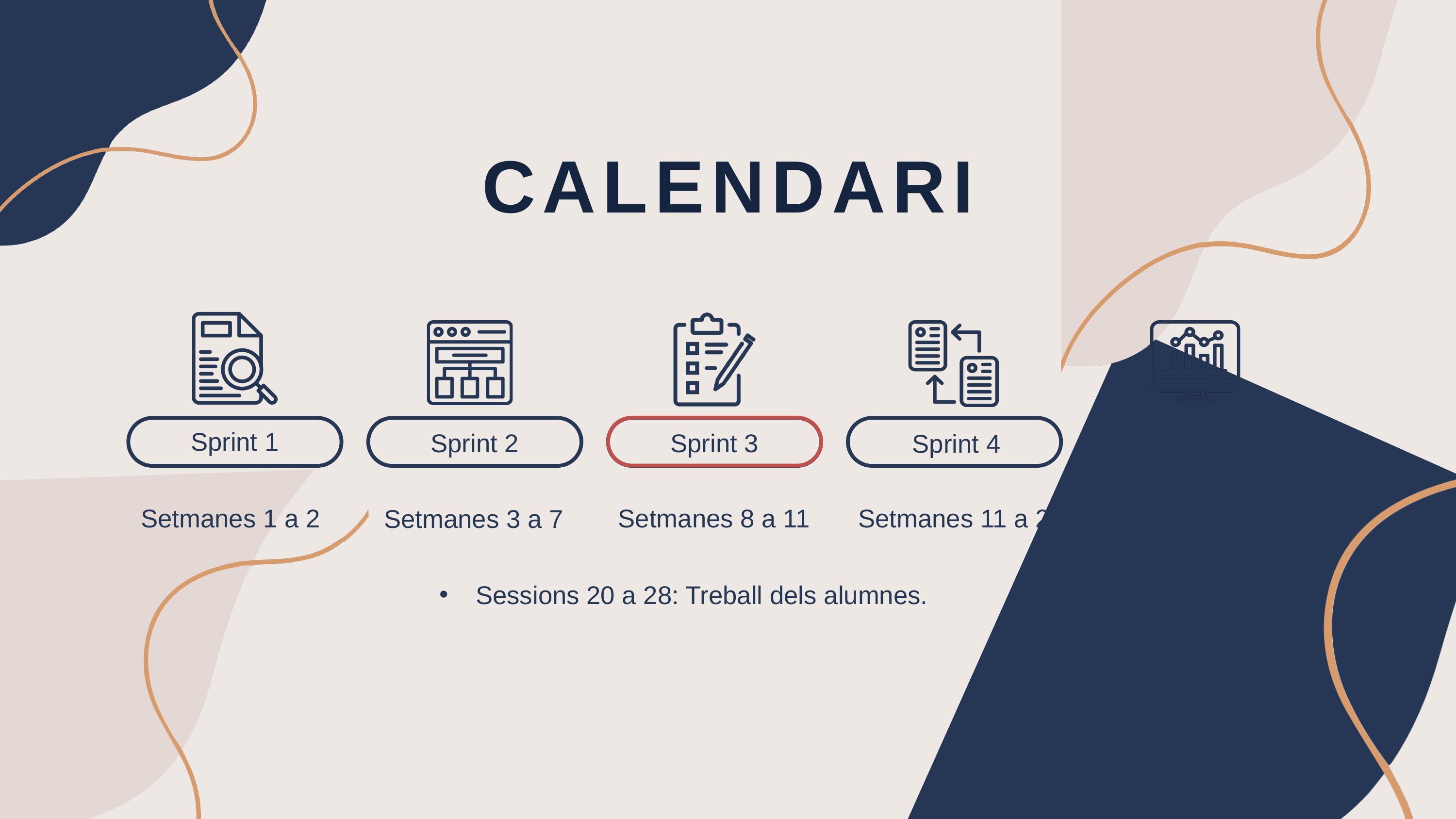

CALENDARI

Sprint 1

Sprint 2

Sprint 3

Sprint 4

Sprint 5

Sessions 20 a 28: Treball dels alumnes.
Setmanes 1 a 2
Setmanes 8 a 11
Setmanes 11 a 21
Setmanes 22 a 24
Setmanes 3 a 7